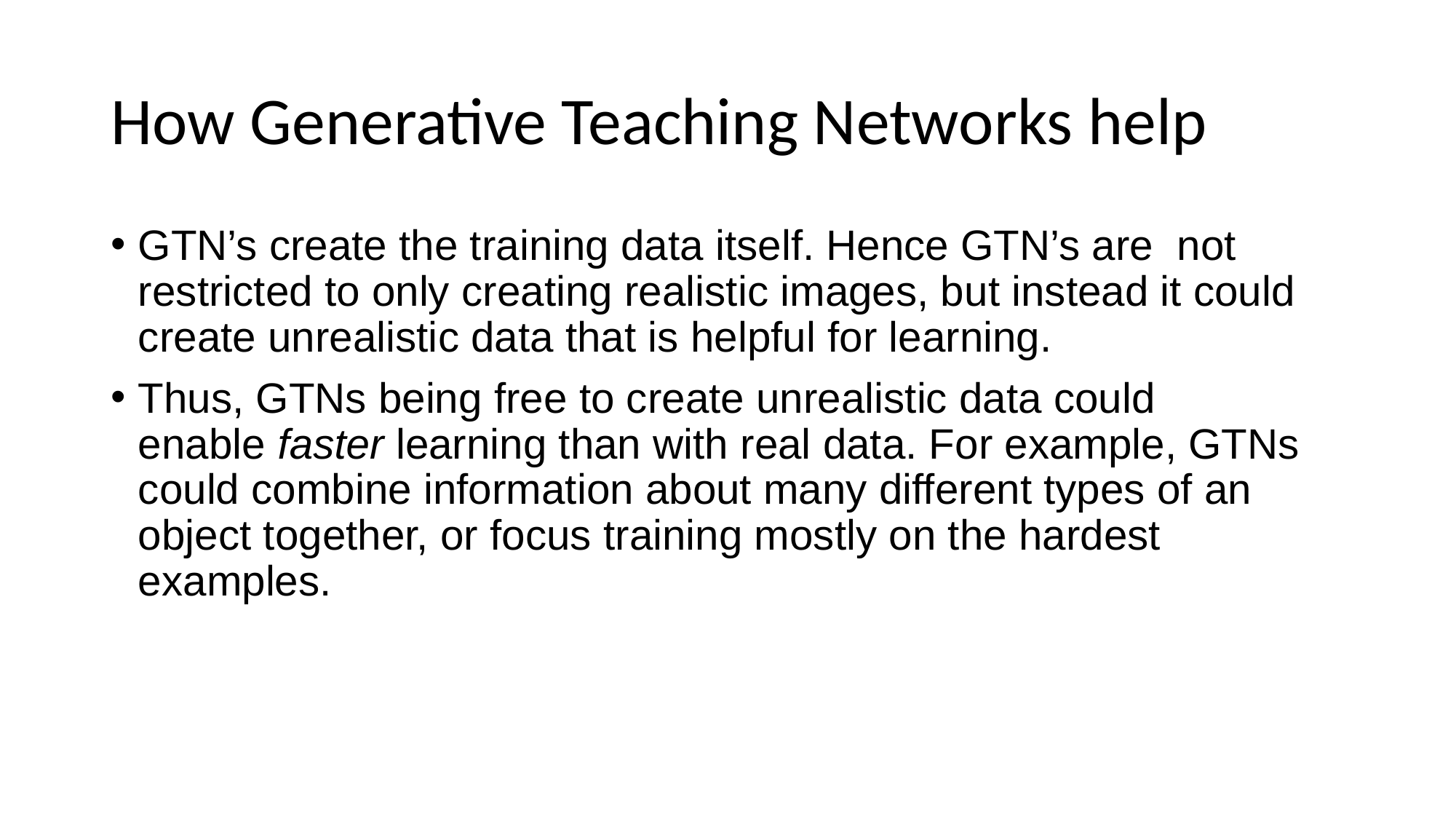

# How Generative Teaching Networks help
GTN’s create the training data itself. Hence GTN’s are  not restricted to only creating realistic images, but instead it could create unrealistic data that is helpful for learning.
Thus, GTNs being free to create unrealistic data could enable faster learning than with real data. For example, GTNs could combine information about many different types of an object together, or focus training mostly on the hardest examples.